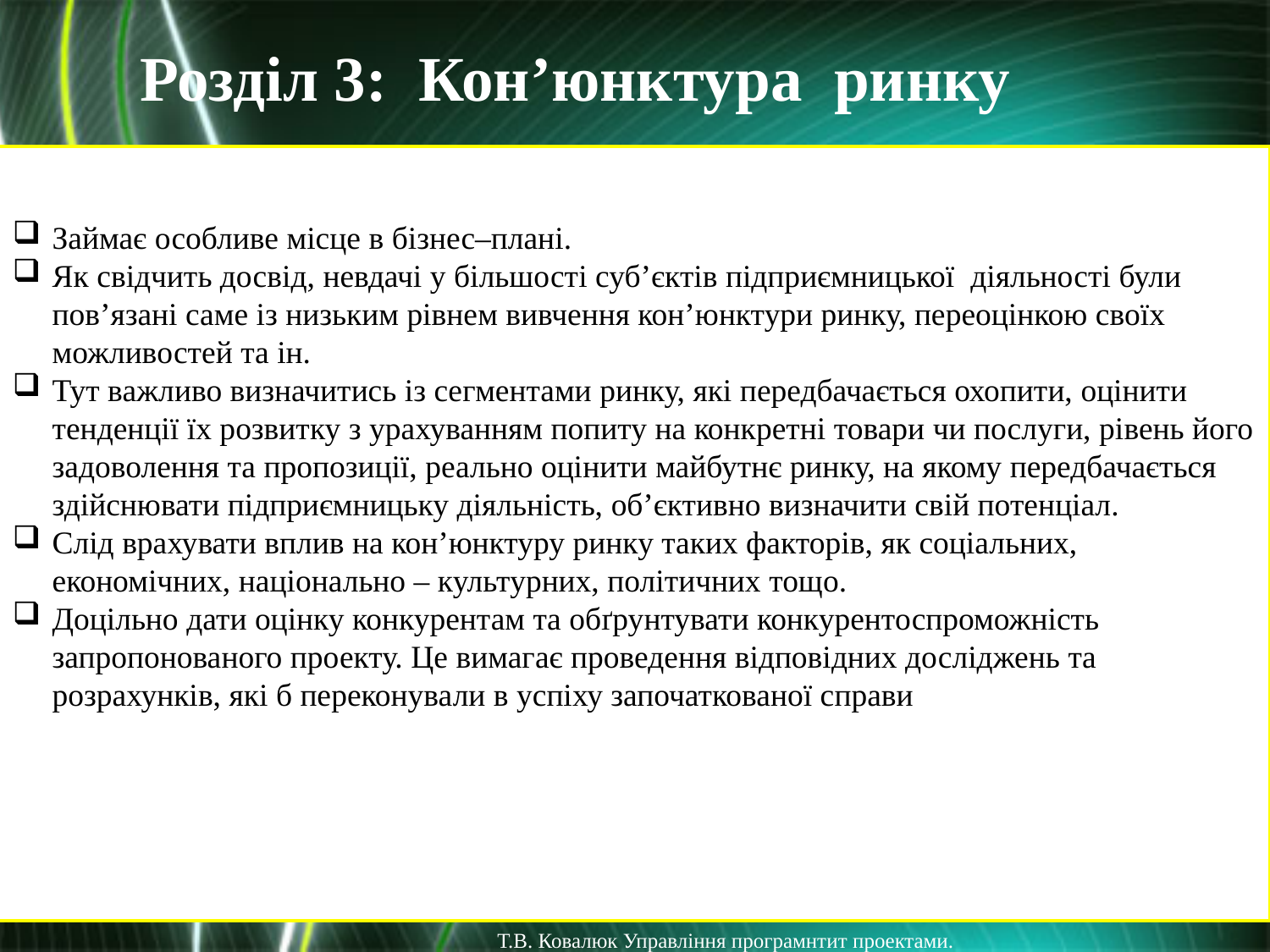

Розділ 3:  Кон’юнктура  ринку
Займає особливе місце в бізнес–плані.
Як свідчить досвід, невдачі у більшості суб’єктів підприємницької  діяльності були пов’язані саме із низьким рівнем вивчення кон’юнктури ринку, переоцінкою своїх можливостей та ін.
Тут важливо визначитись із сегментами ринку, які передбачається охопити, оцінити тенденції їх розвитку з урахуванням попиту на конкретні товари чи послуги, рівень його задоволення та пропозиції, реально оцінити майбутнє ринку, на якому передбачається здійснювати підприємницьку діяльність, об’єктивно визначити свій потенціал.
Слід врахувати вплив на кон’юнктуру ринку таких факторів, як соціальних, економічних, національно – культурних, політичних тощо.
Доцільно дати оцінку конкурентам та обґрунтувати конкурентоспроможність запропонованого проекту. Це вимагає проведення відповідних досліджень та розрахунків, які б переконували в успіху започаткованої справи